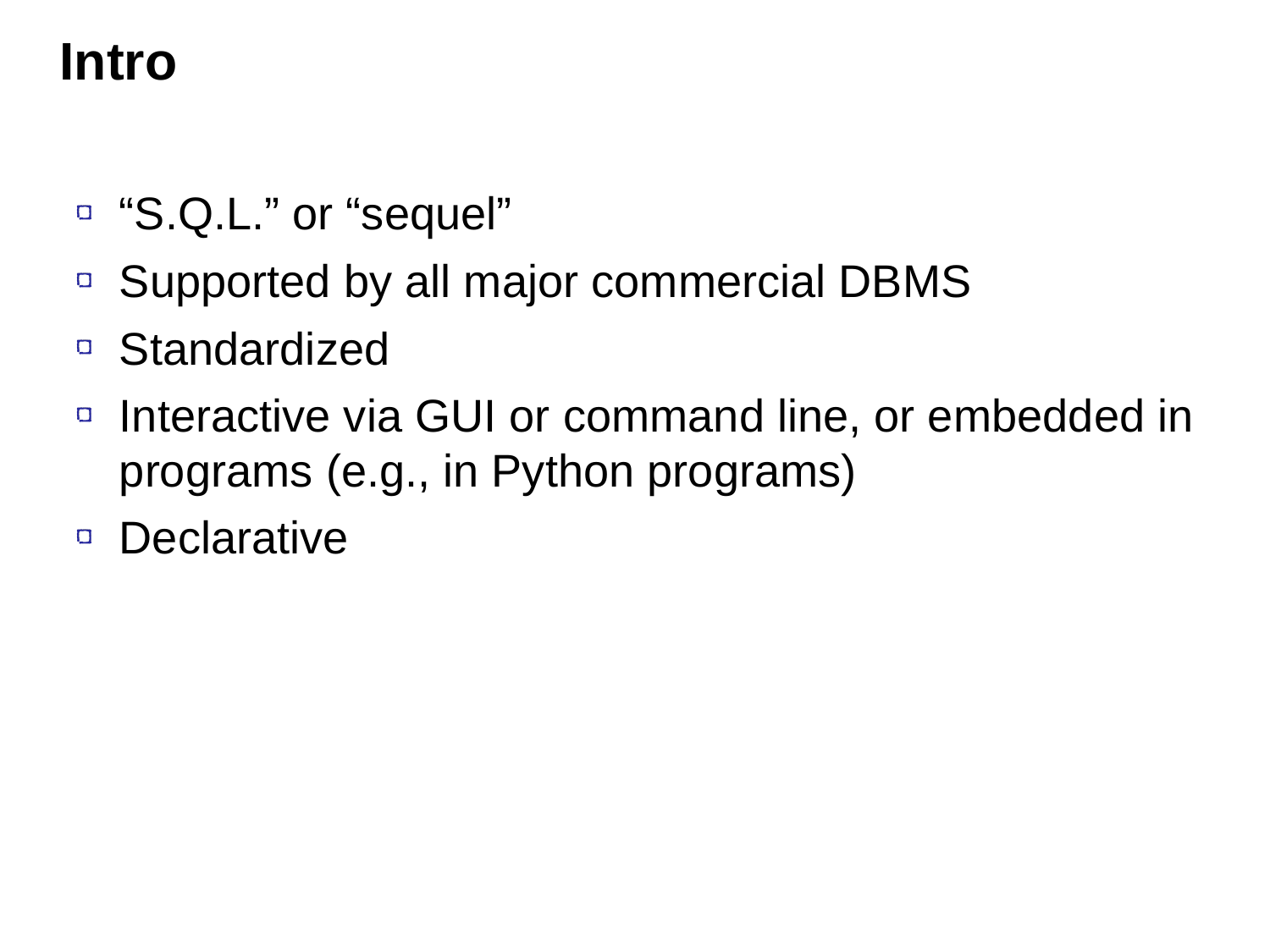

Intro
“S.Q.L.” or “sequel”
Supported by all major commercial DBMS
Standardized
Interactive via GUI or command line, or embedded in programs (e.g., in Python programs)
Declarative